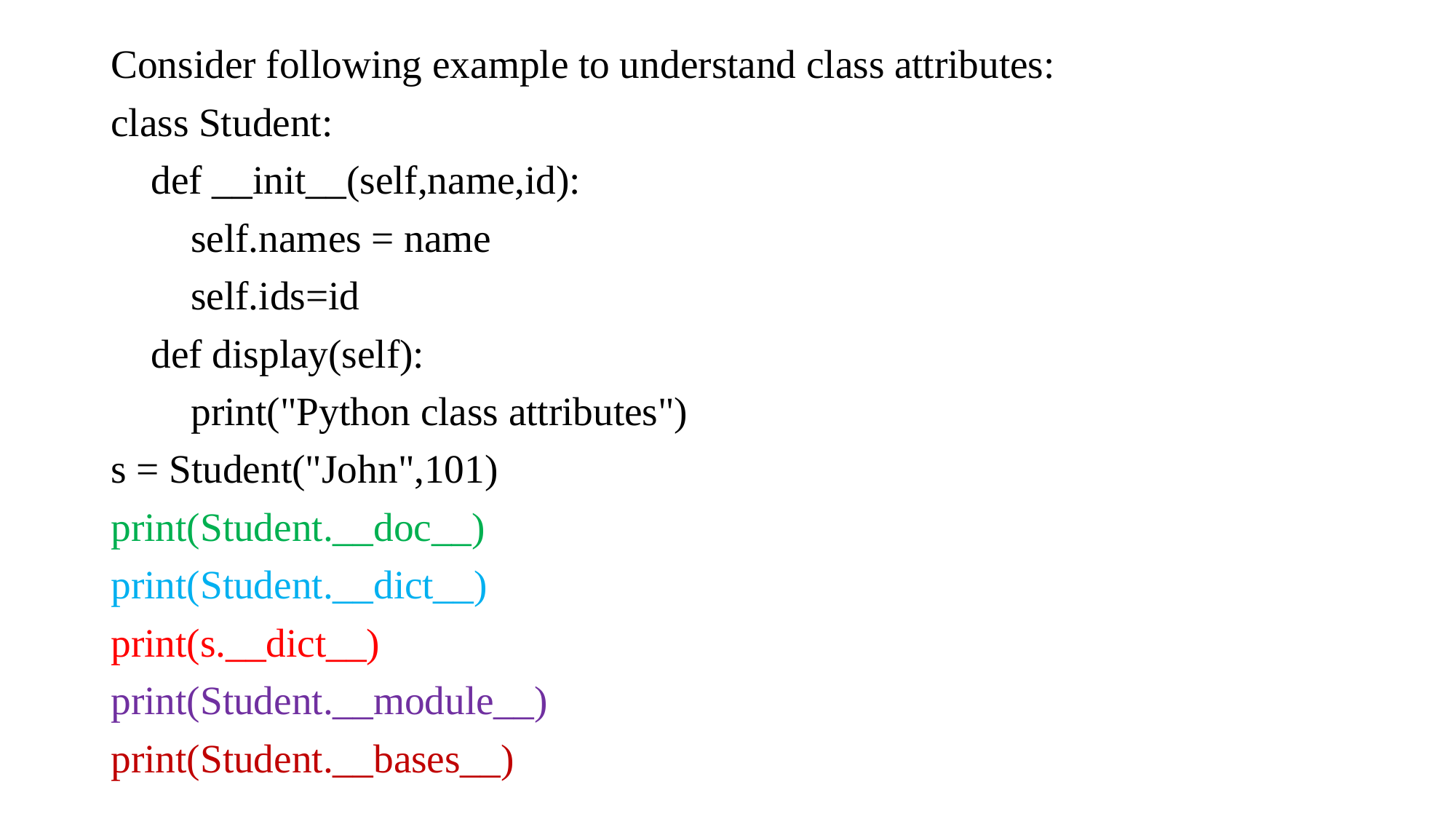

Consider following example to understand class attributes:
class Student:
    def __init__(self,name,id):
        self.names = name
        self.ids=id
    def display(self):
        print("Python class attributes")
s = Student("John",101)
print(Student.__doc__)
print(Student.__dict__)
print(s.__dict__)
print(Student.__module__)
print(Student.__bases__)